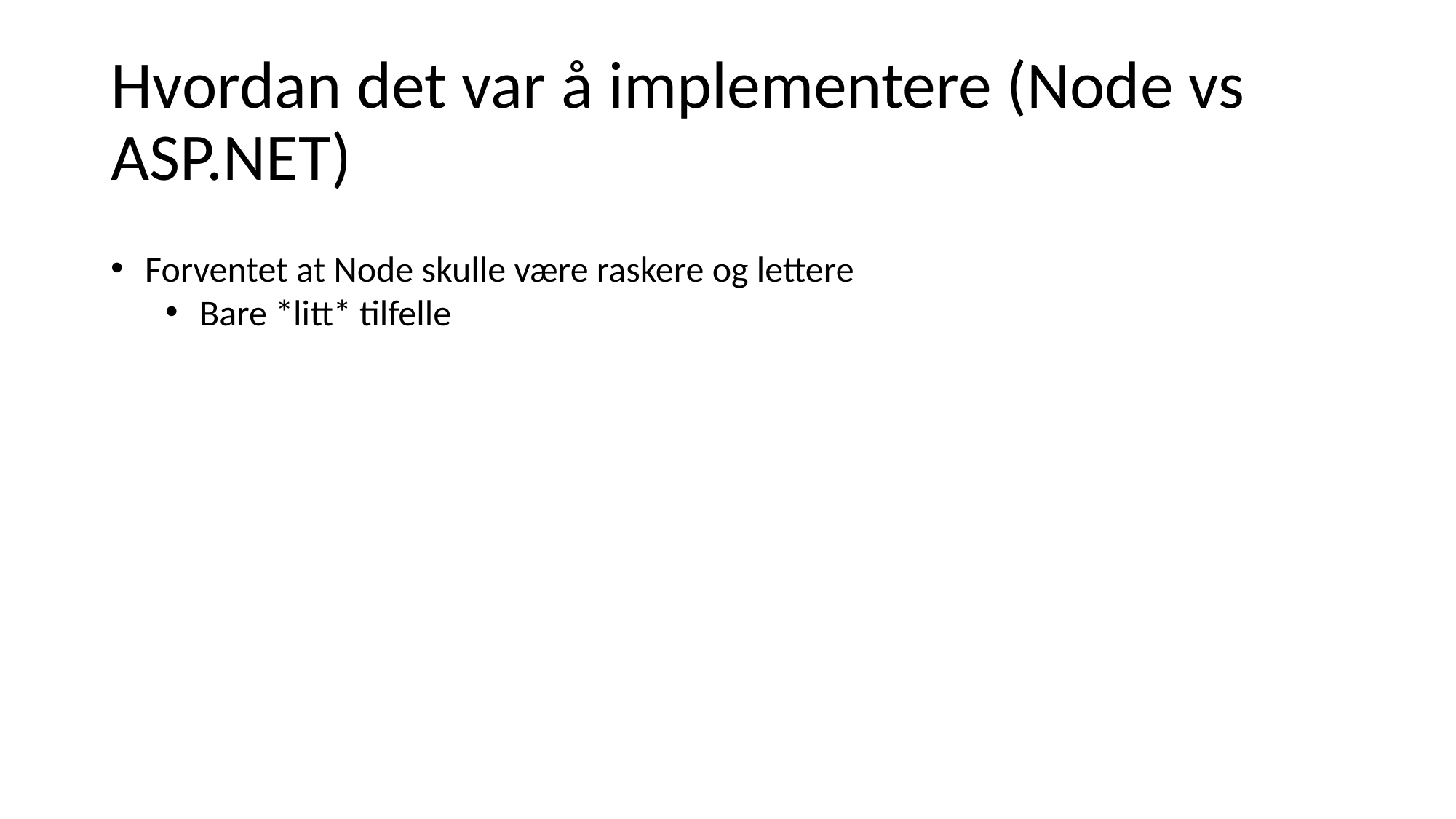

# Hvordan det var å implementere (Node vs ASP.NET)
Forventet at Node skulle være raskere og lettere
Bare *litt* tilfelle